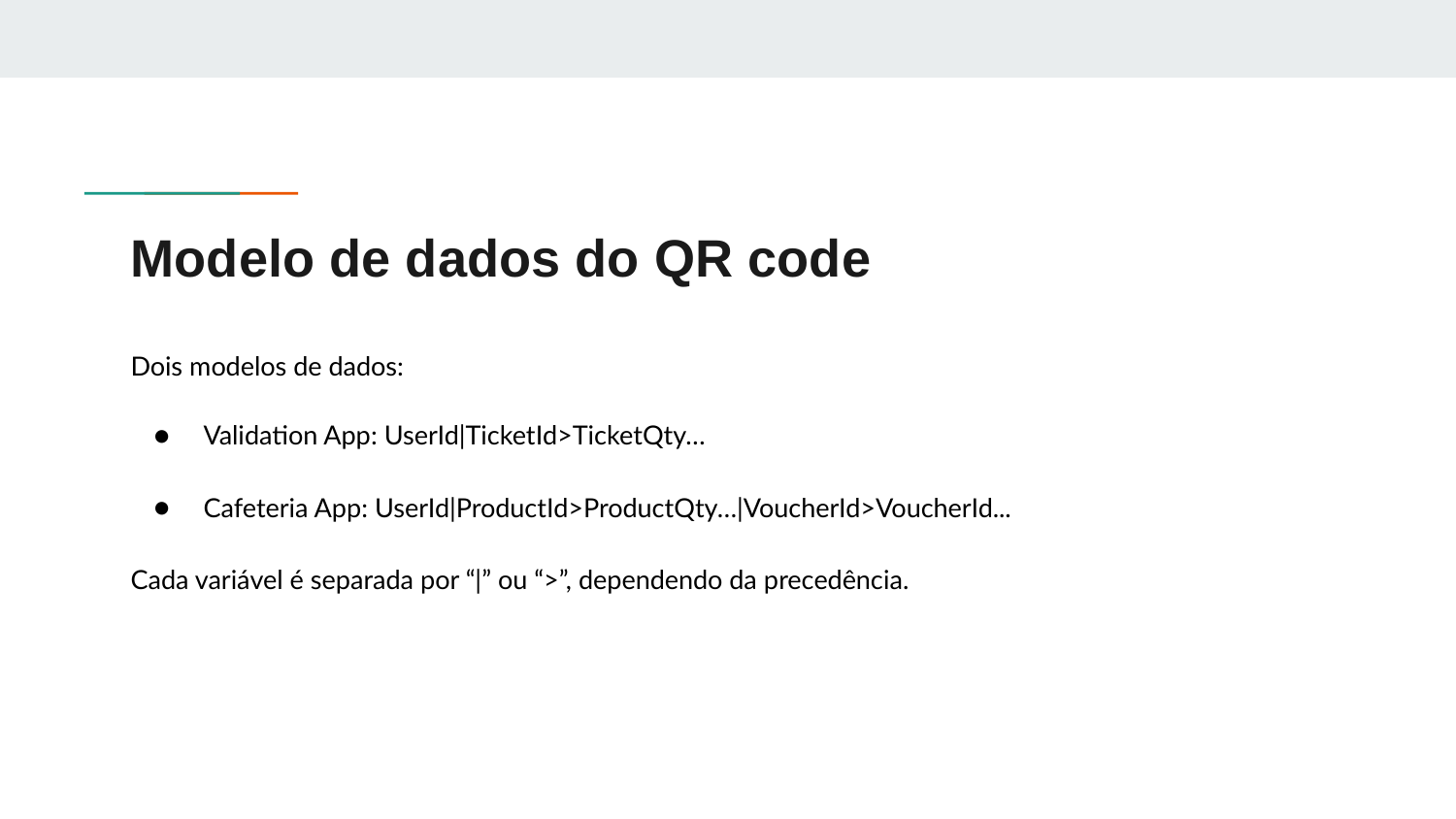

# Modelo de dados do QR code
Dois modelos de dados:
Validation App: UserId|TicketId>TicketQty…

Cafeteria App: UserId|ProductId>ProductQty…|VoucherId>VoucherId...

Cada variável é separada por “|” ou “>”, dependendo da precedência.